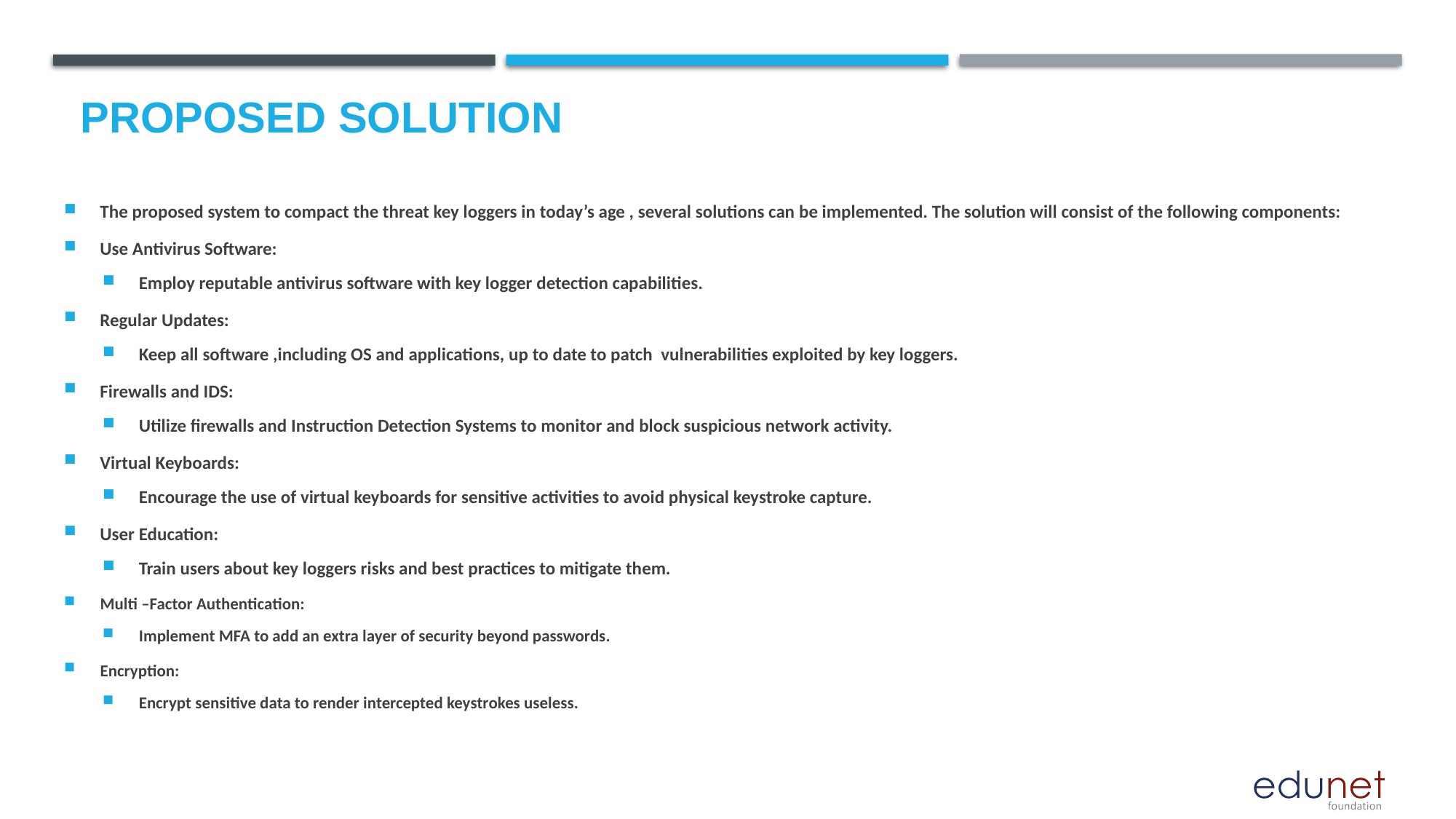

# Proposed Solution

The proposed system to compact the threat key loggers in today’s age , several solutions can be implemented. The solution will consist of the following components:
Use Antivirus Software:
Employ reputable antivirus software with key logger detection capabilities.
Regular Updates:
Keep all software ,including OS and applications, up to date to patch  vulnerabilities exploited by key loggers.
Firewalls and IDS:
Utilize firewalls and Instruction Detection Systems to monitor and block suspicious network activity.
Virtual Keyboards:
Encourage the use of virtual keyboards for sensitive activities to avoid physical keystroke capture.
User Education:
Train users about key loggers risks and best practices to mitigate them.
Multi –Factor Authentication:
Implement MFA to add an extra layer of security beyond passwords.
Encryption:
Encrypt sensitive data to render intercepted keystrokes useless.